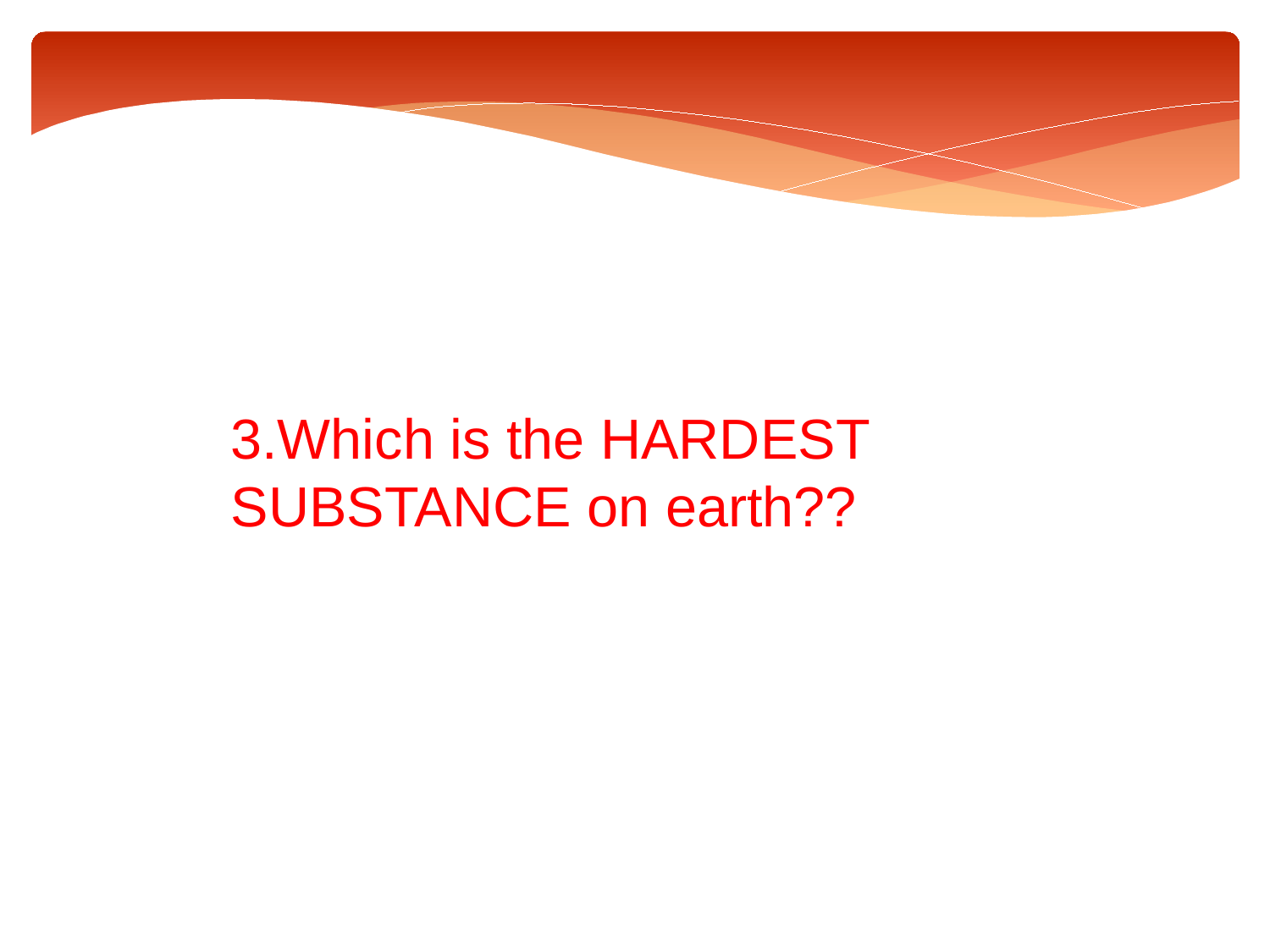

3.Which is the HARDEST SUBSTANCE on earth??